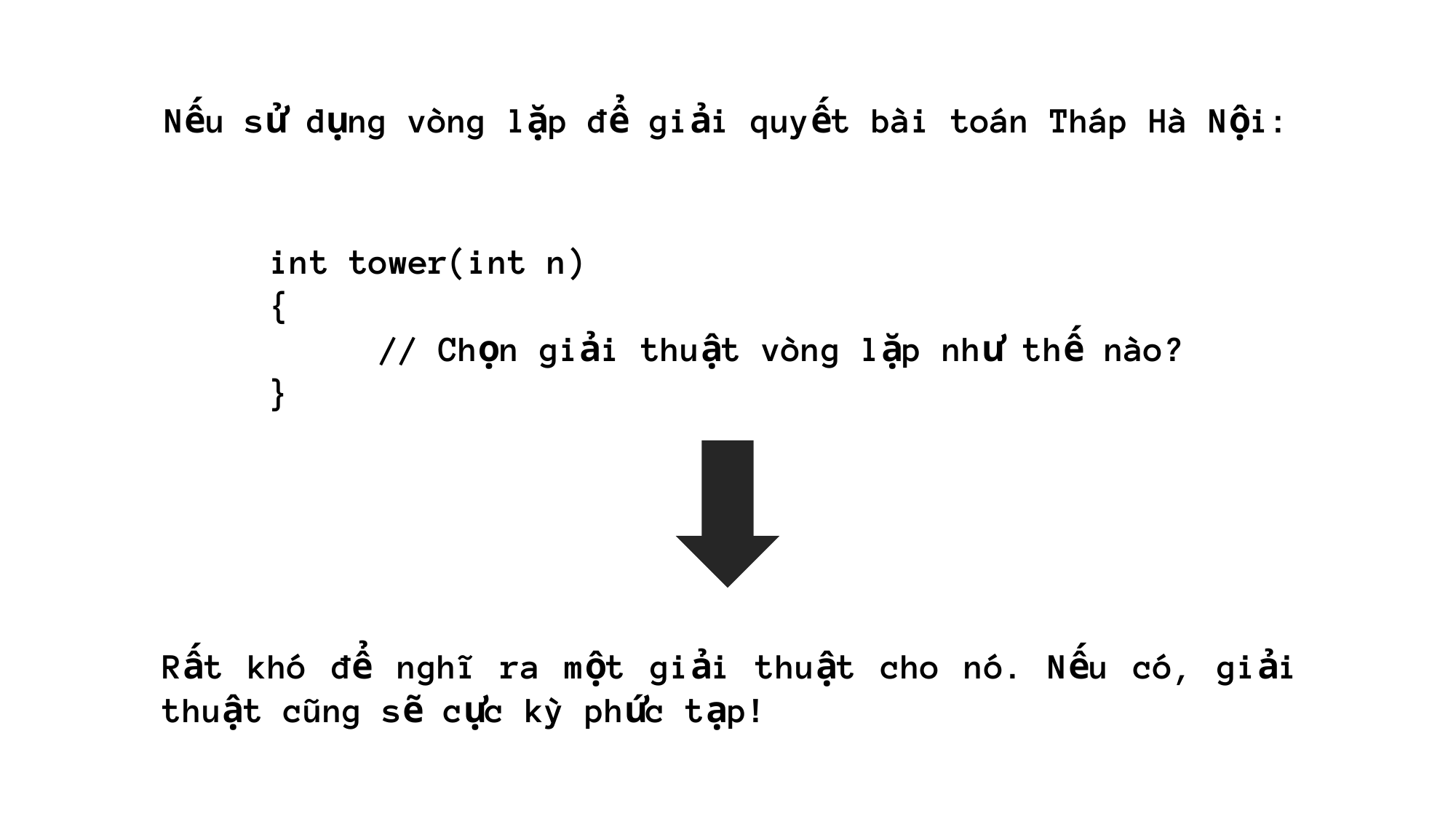

Nếu sử dụng vòng lặp để giải quyết bài toán Tháp Hà Nội:
int tower(int n)
{
	// Chọn giải thuật vòng lặp như thế nào?
}

Rất khó để nghĩ ra một giải thuật cho nó. Nếu có, giải thuật cũng sẽ cực kỳ phức tạp!